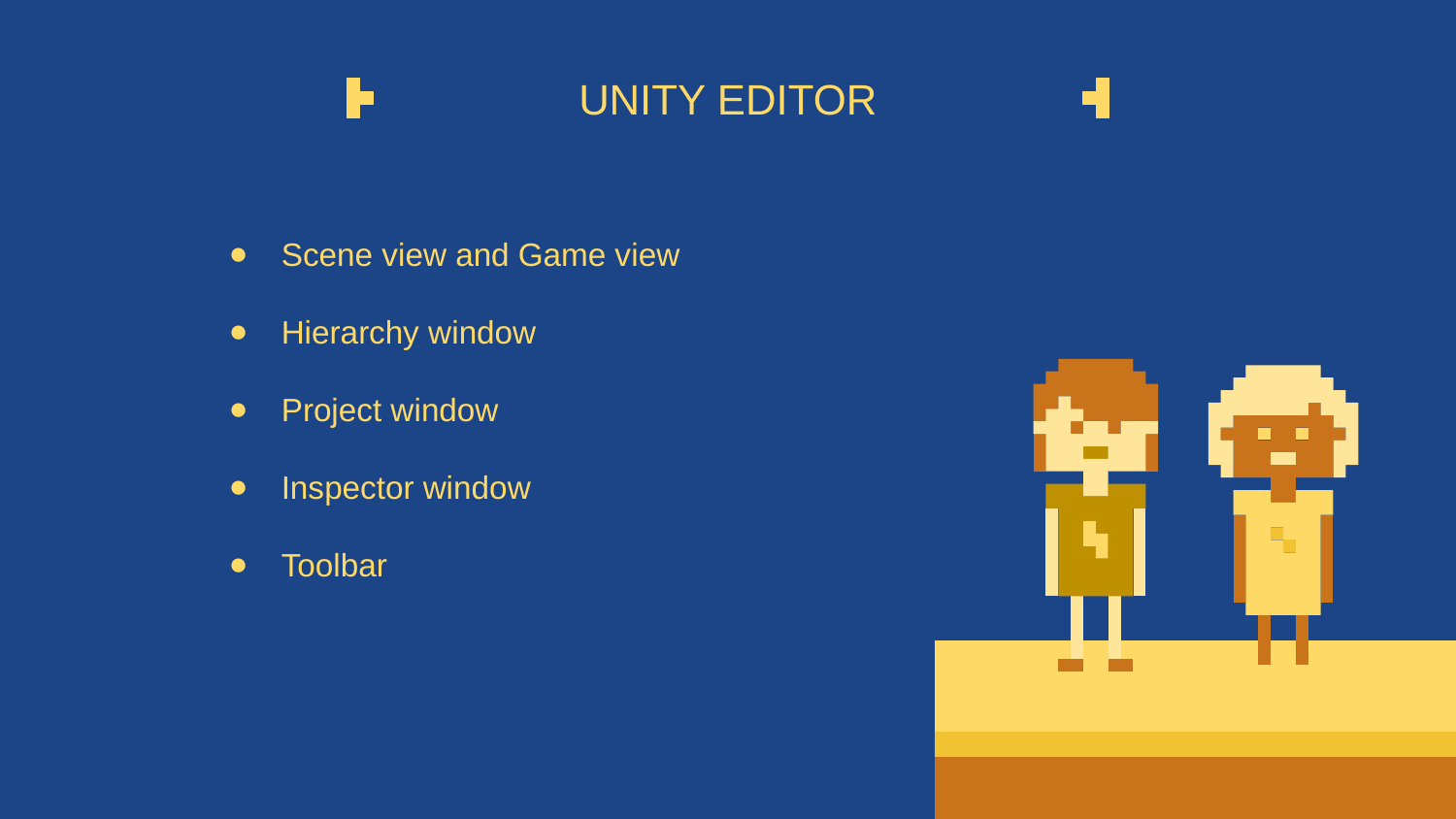

# UNITY EDITOR

Scene view and Game view

Hierarchy window

Project window

Inspector window

Toolbar